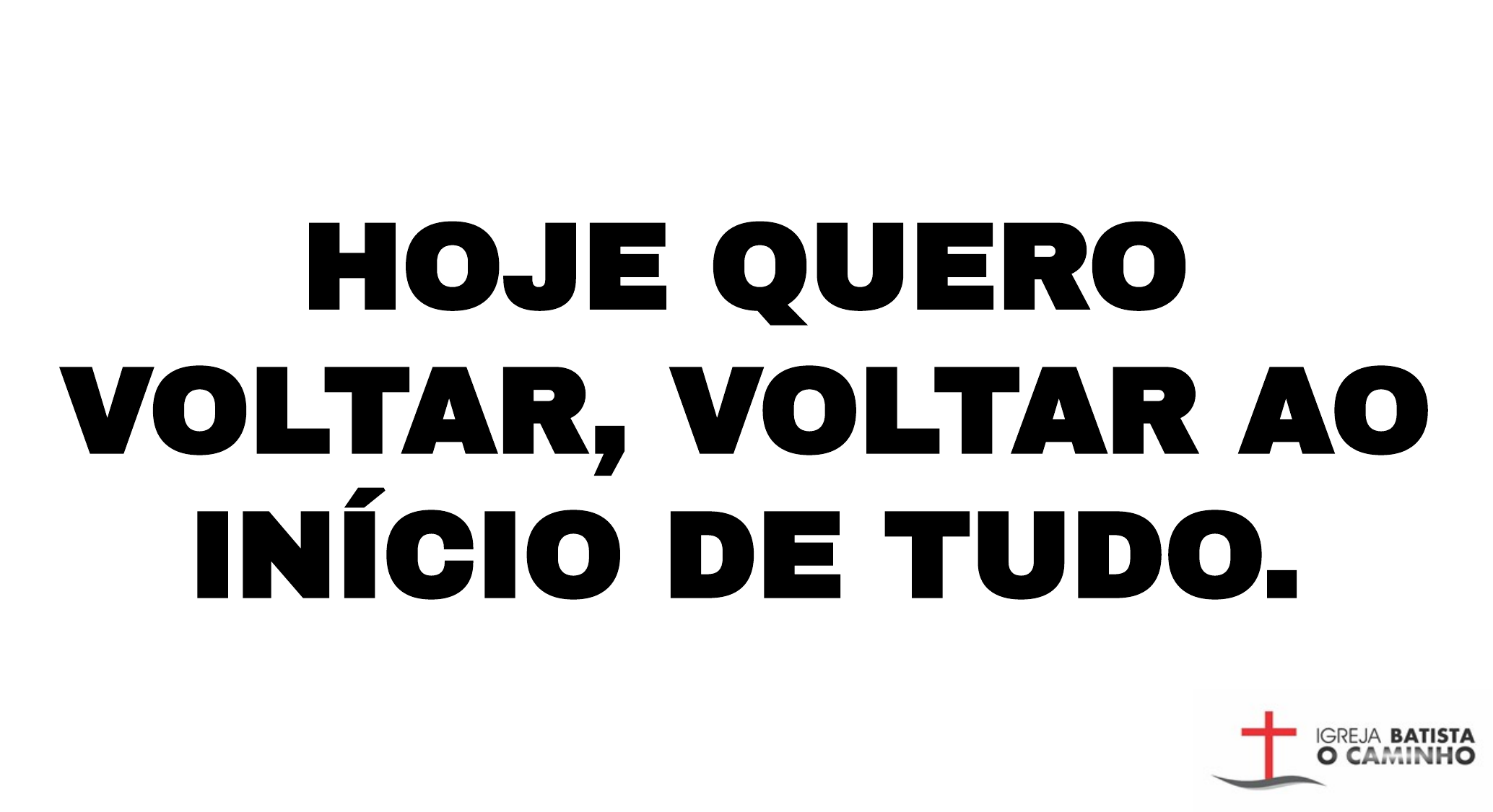

HOJE QUERO VOLTAR, VOLTAR AO INÍCIO DE TUDO.